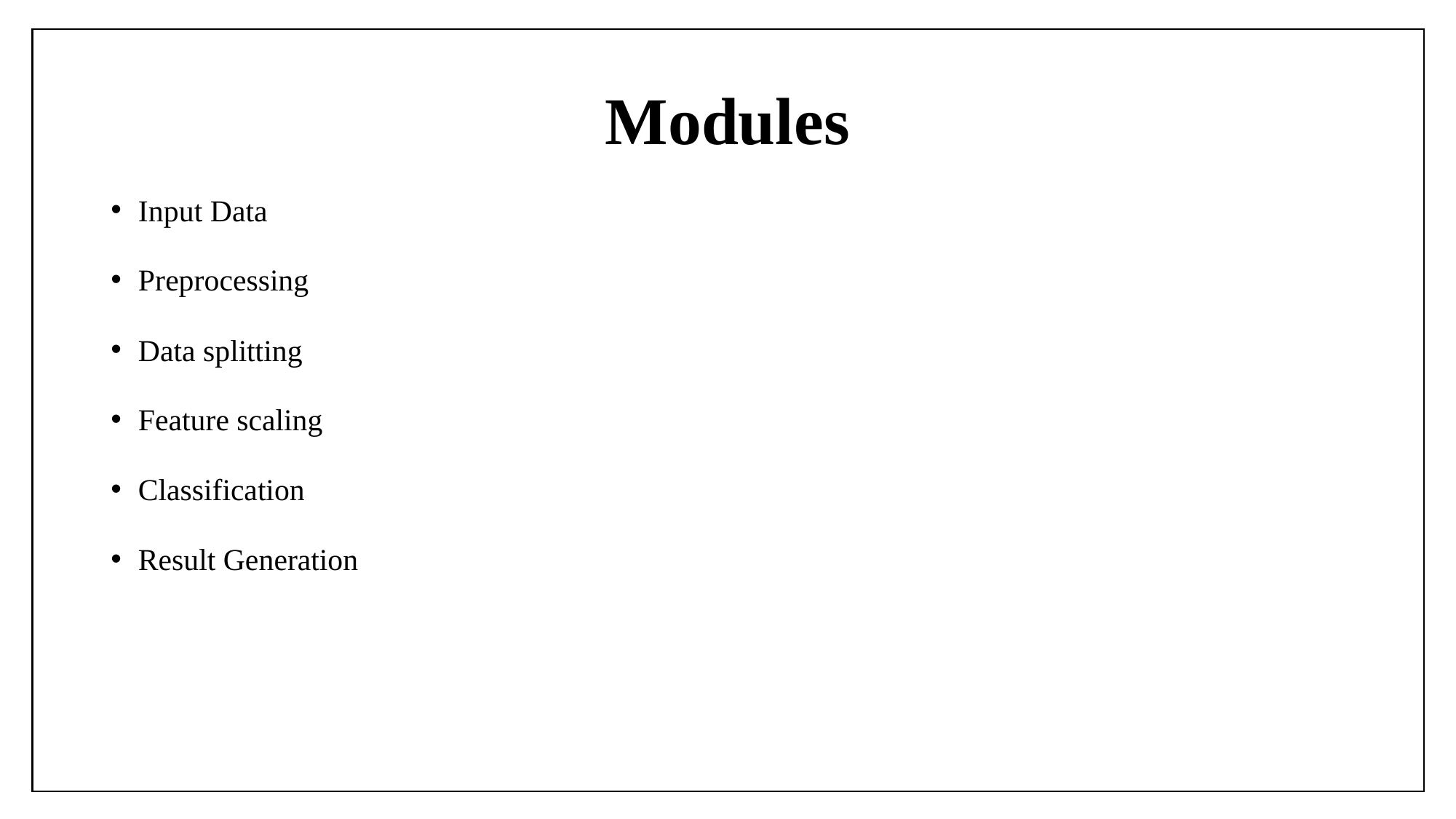

# Modules
Input Data
Preprocessing
Data splitting
Feature scaling
Classification
Result Generation